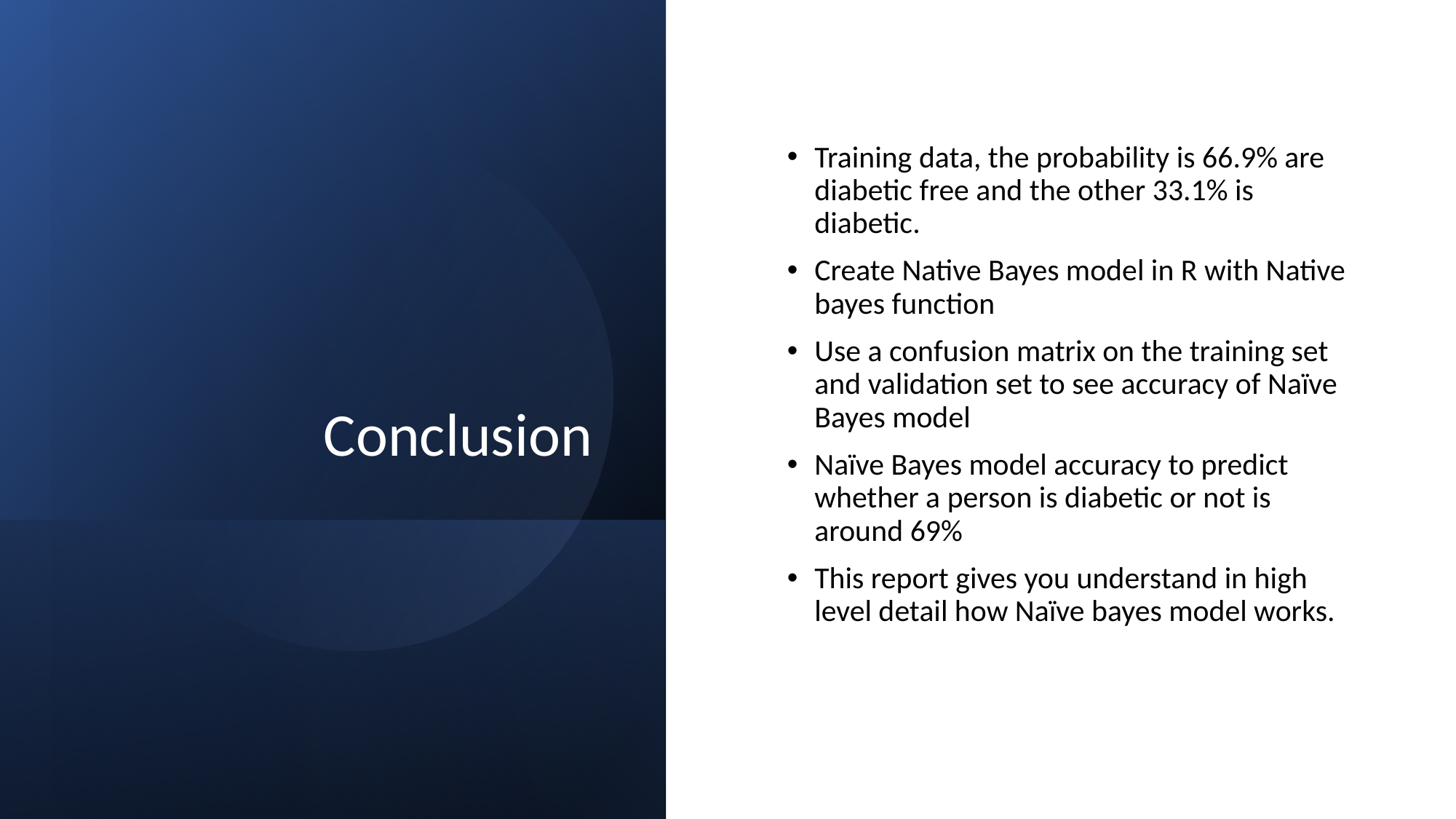

# Conclusion

Training data, the probability is 66.9% are diabetic free and the other 33.1% is diabetic.
Create Native Bayes model in R with Native bayes function
Use a confusion matrix on the training set and validation set to see accuracy of Naïve Bayes model
Naïve Bayes model accuracy to predict whether a person is diabetic or not is around 69%
This report gives you understand in high level detail how Naïve bayes model works.